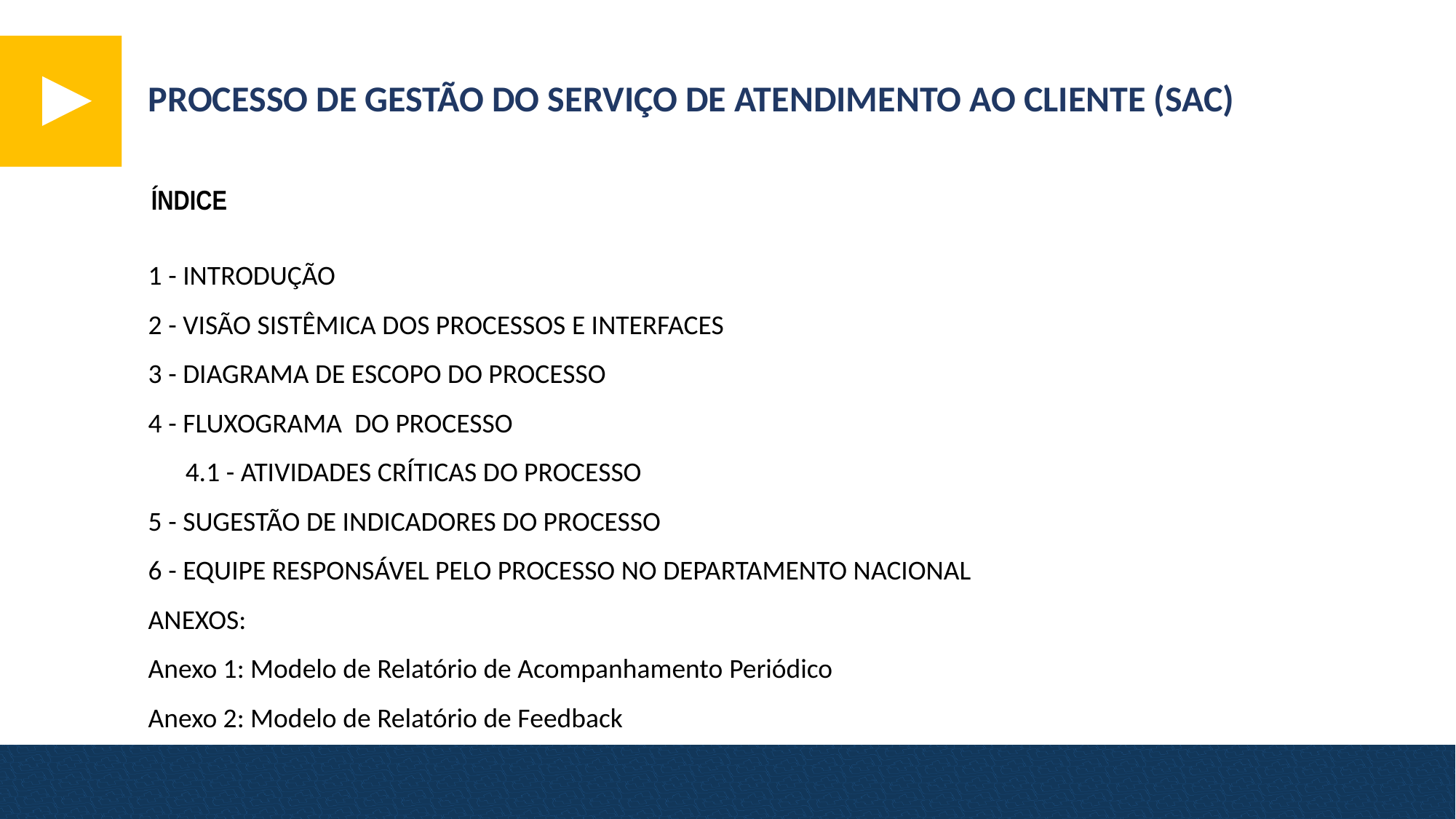

PROCESSO DE GESTÃO DO SERVIÇO DE ATENDIMENTO AO CLIENTE (SAC)
	ÍNDICE
1 - INTRODUÇÃO
2 - VISÃO SISTÊMICA DOS PROCESSOS E INTERFACES
3 - DIAGRAMA DE ESCOPO DO PROCESSO
4 - FLUXOGRAMA  DO PROCESSO
      4.1 - ATIVIDADES CRÍTICAS DO PROCESSO
5 - SUGESTÃO DE INDICADORES DO PROCESSO
6 - EQUIPE RESPONSÁVEL PELO PROCESSO NO DEPARTAMENTO NACIONAL
ANEXOS:
Anexo 1: Modelo de Relatório de Acompanhamento Periódico
Anexo 2: Modelo de Relatório de Feedback